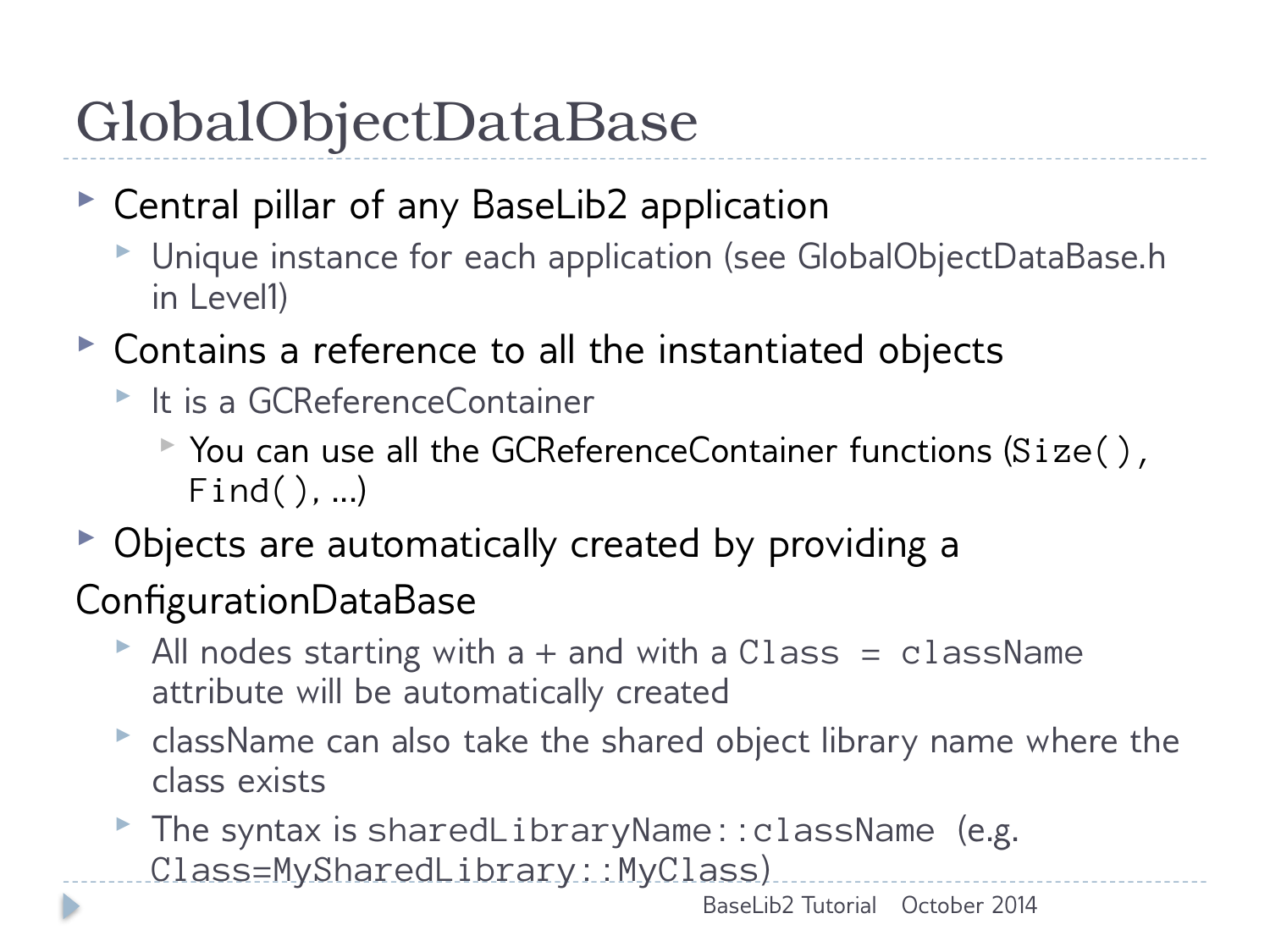

# GlobalObjectDataBase
Central pillar of any BaseLib2 application
Unique instance for each application (see GlobalObjectDataBase.h in Level1)
Contains a reference to all the instantiated objects
It is a GCReferenceContainer
You can use all the GCReferenceContainer functions (Size(), Find(), ...)
Objects are automatically created by providing a
ConfigurationDataBase
All nodes starting with a + and with a Class = className attribute will be automatically created
className can also take the shared object library name where the class exists
The syntax is sharedLibraryName::className (e.g. Class=MySharedLibrary::MyClass)
BaseLib2 Tutorial
October 2014